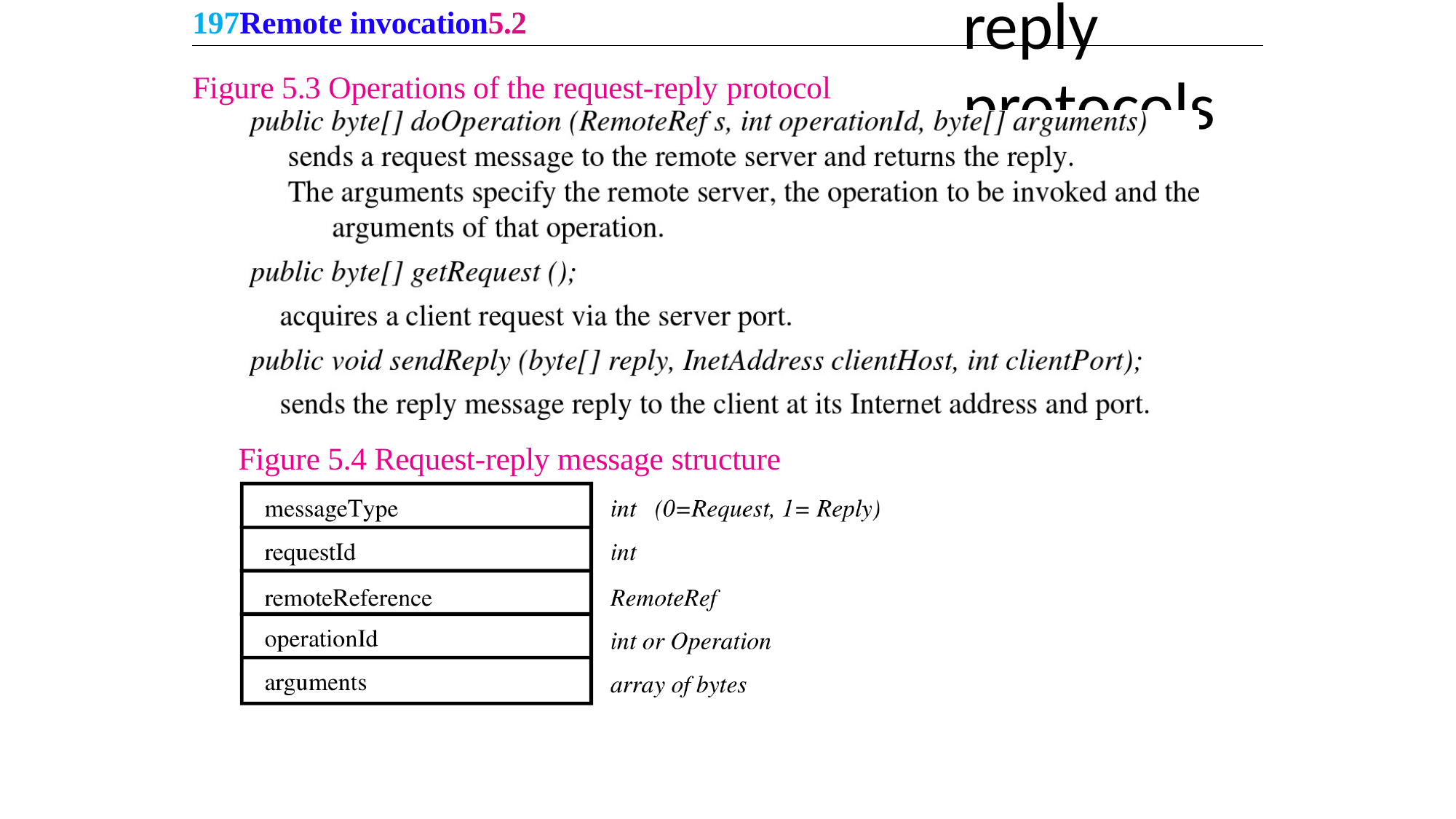

197Remote invocation5.2
Request-reply protocols

Figure 5.3 Operations of the request-reply protocol

Figure 5.4 Request-reply message structure